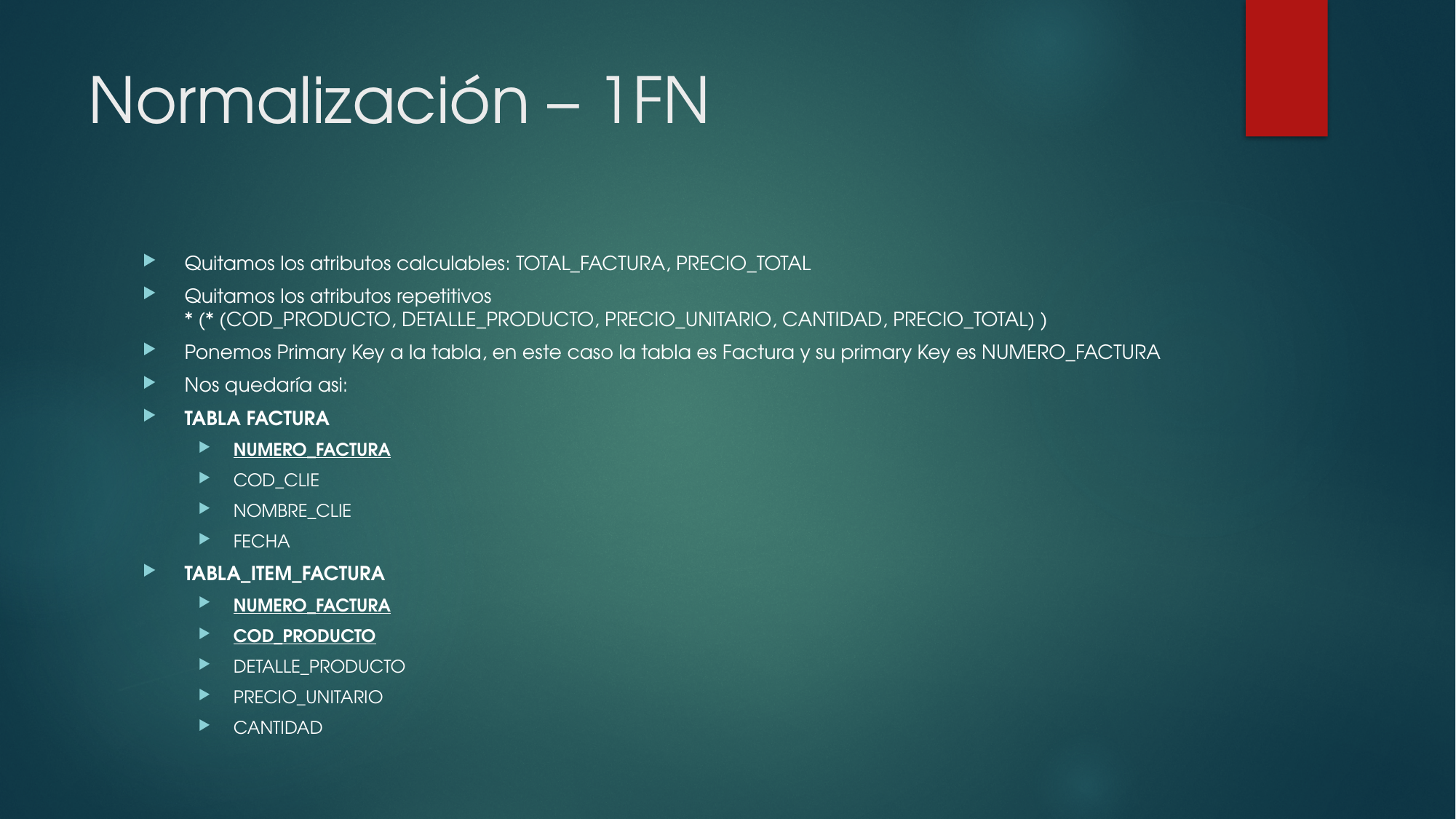

# Normalización – 1FN
Quitamos los atributos calculables: TOTAL_FACTURA, PRECIO_TOTAL
Quitamos los atributos repetitivos
* (* (COD_PRODUCTO, DETALLE_PRODUCTO, PRECIO_UNITARIO, CANTIDAD, PRECIO_TOTAL) )
Ponemos Primary Key a la tabla, en este caso la tabla es Factura y su primary Key es NUMERO_FACTURA
Nos quedaría asi:
TABLA FACTURA
NUMERO_FACTURA
COD_CLIE
NOMBRE_CLIE
FECHA
TABLA_ITEM_FACTURA
NUMERO_FACTURA
COD_PRODUCTO
DETALLE_PRODUCTO
PRECIO_UNITARIO
CANTIDAD